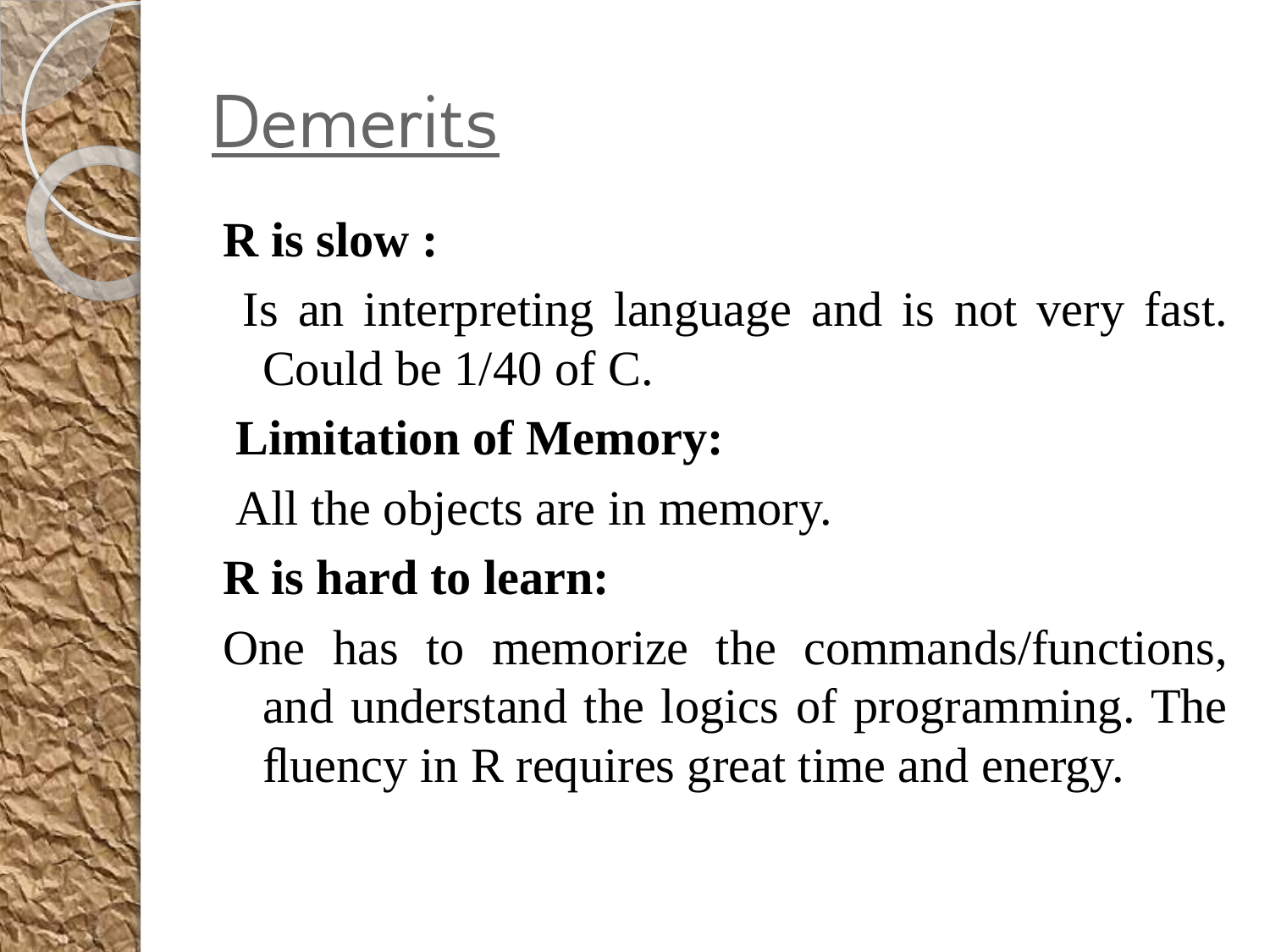

# Demerits
R is slow :
 Is an interpreting language and is not very fast. Could be 1/40 of C.
 Limitation of Memory:
 All the objects are in memory.
R is hard to learn:
One has to memorize the commands/functions, and understand the logics of programming. The ﬂuency in R requires great time and energy.